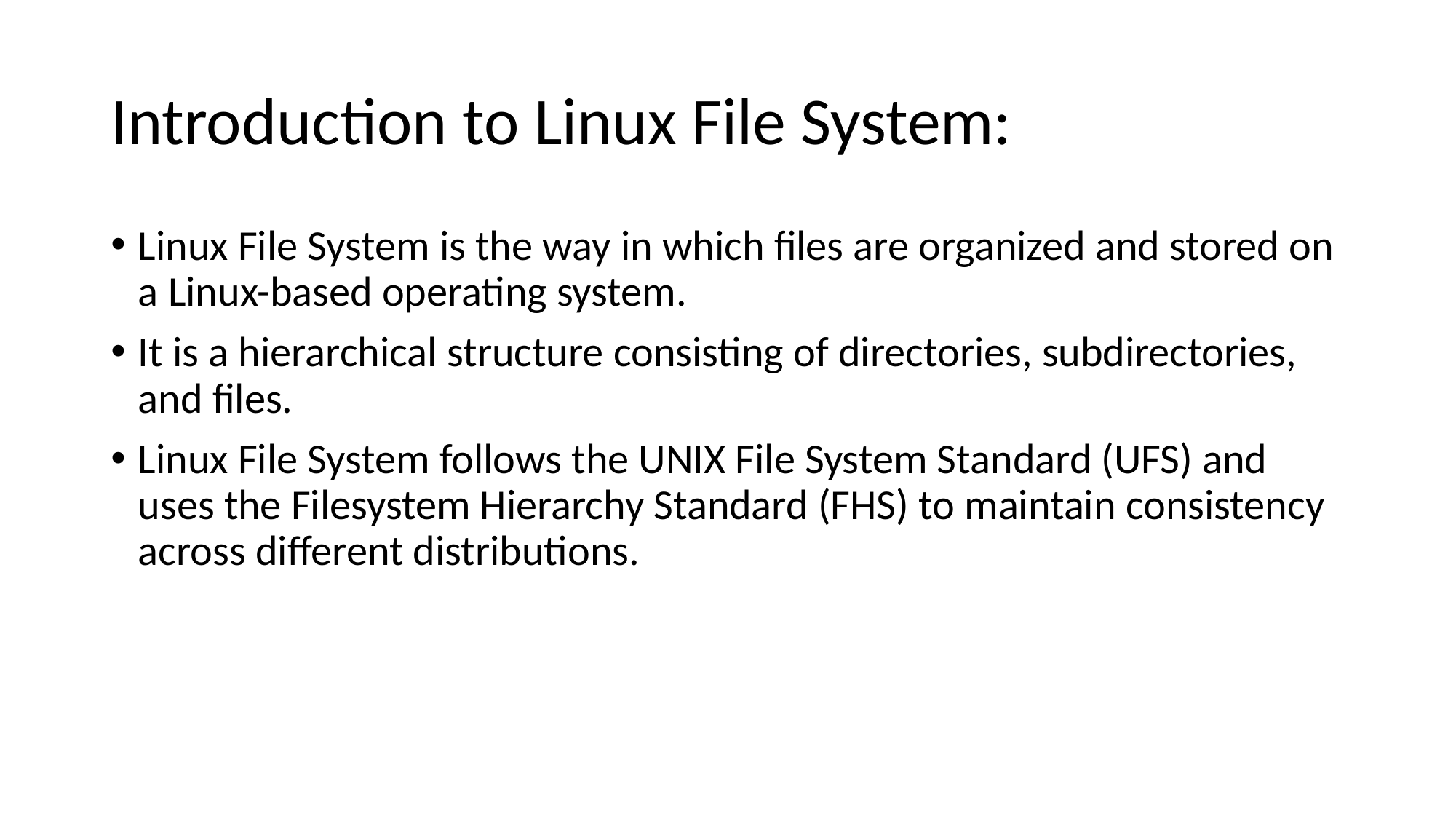

# Introduction to Linux File System:
Linux File System is the way in which files are organized and stored on a Linux-based operating system.
It is a hierarchical structure consisting of directories, subdirectories, and files.
Linux File System follows the UNIX File System Standard (UFS) and uses the Filesystem Hierarchy Standard (FHS) to maintain consistency across different distributions.